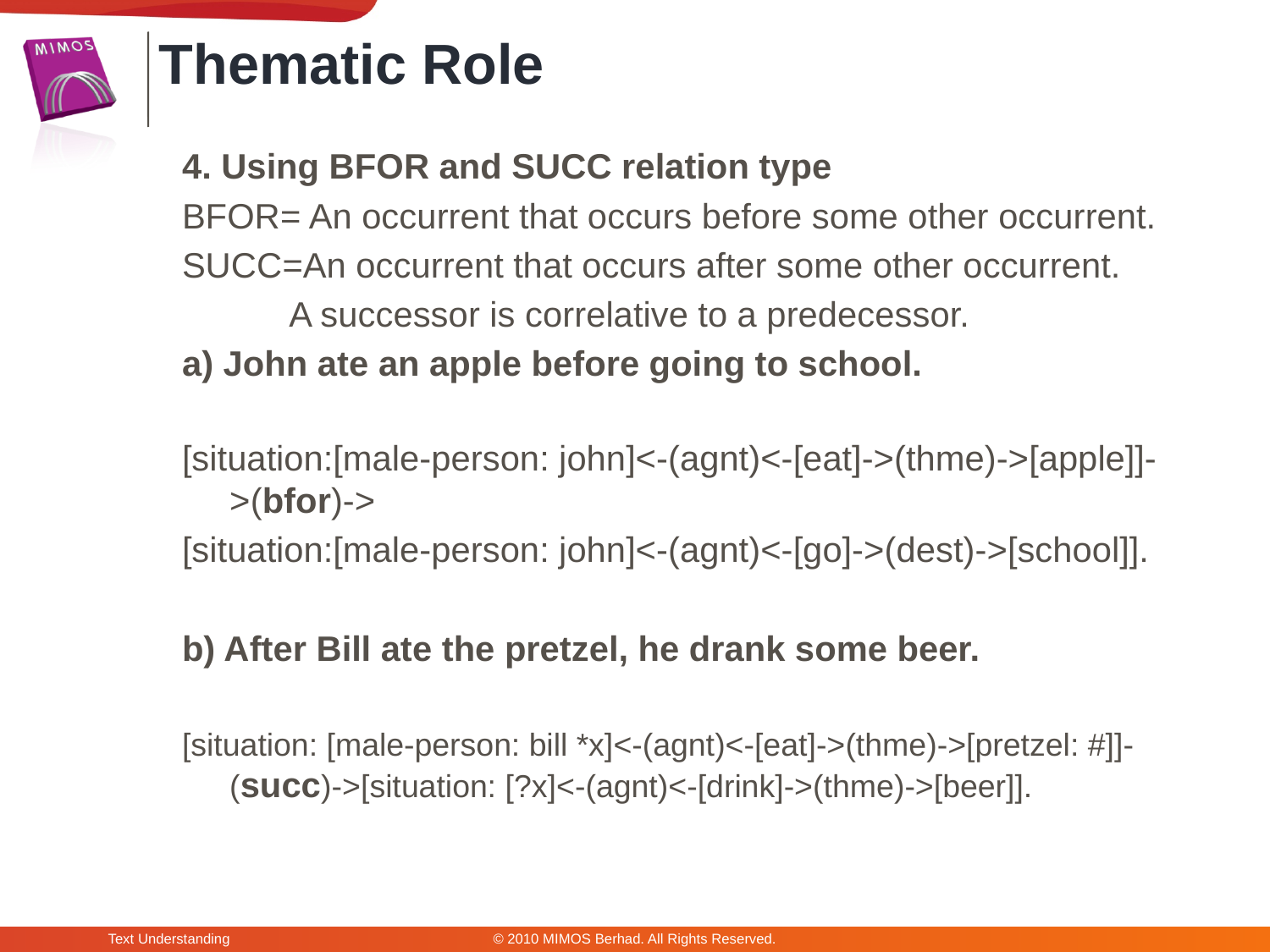

Thematic Role
4. Using BFOR and SUCC relation type
BFOR= An occurrent that occurs before some other occurrent.
SUCC=An occurrent that occurs after some other occurrent.
           A successor is correlative to a predecessor.
a) John ate an apple before going to school.

[situation:[male-person: john]<-(agnt)<-[eat]->(thme)->[apple]]->(bfor)->
[situation:[male-person: john]<-(agnt)<-[go]->(dest)->[school]].

b) After Bill ate the pretzel, he drank some beer.

[situation: [male-person: bill *x]<-(agnt)<-[eat]->(thme)->[pretzel: #]]- (succ)->[situation: [?x]<-(agnt)<-[drink]->(thme)->[beer]].

Text Understanding
© 2010 MIMOS Berhad. All Rights Reserved.